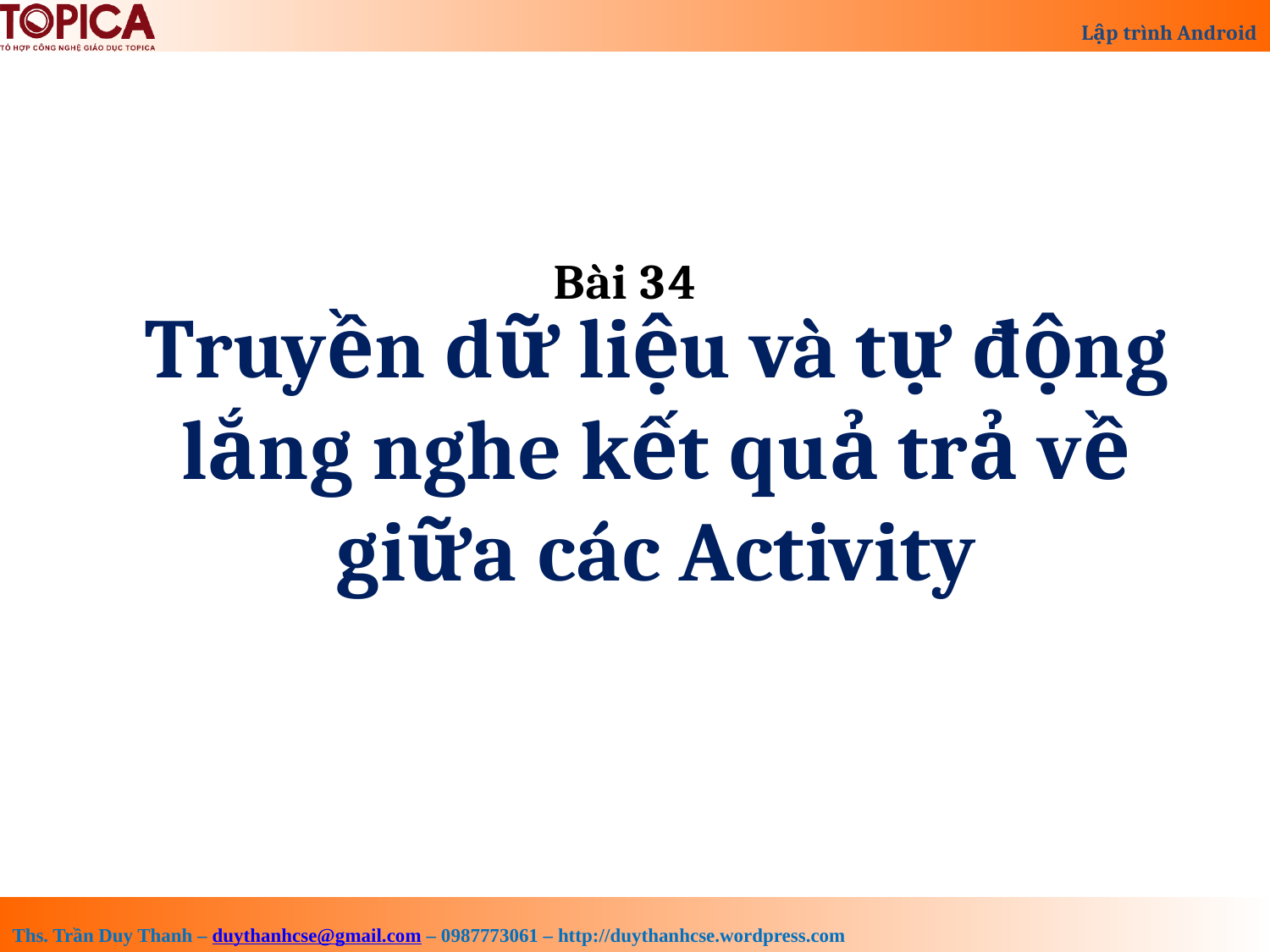

Bài 34
Truyền dữ liệu và tự động lắng nghe kết quả trả về giữa các Activity